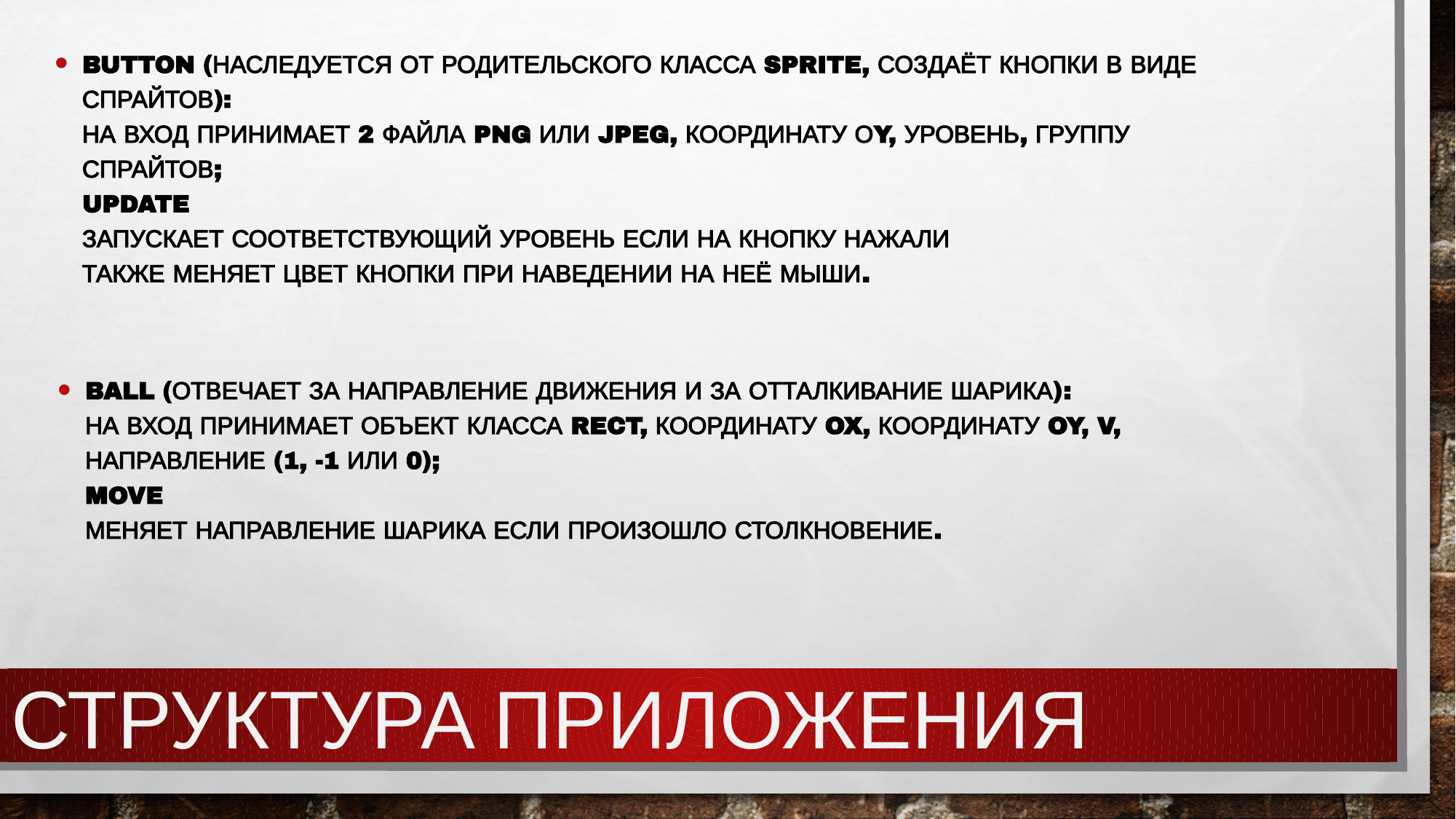

Button (наследуется от родительского класса Sprite, создаёт кнопки в виде спрайтов):
на вход принимает 2 файла png или jpeg, координату ОY, уровень, группу спрайтов;
update
запускает соответствующий уровень если на кнопку нажали
также меняет цвет кнопки при наведении на неё мыши.
Ball (отвечает за направление движения и за отталкивание шарика):
на вход принимает объект класса Rect, координату OX, координату OY, v, направление (1, -1 или 0);
move
меняет направление шарика если произошло столкновение.

# Структура приложения